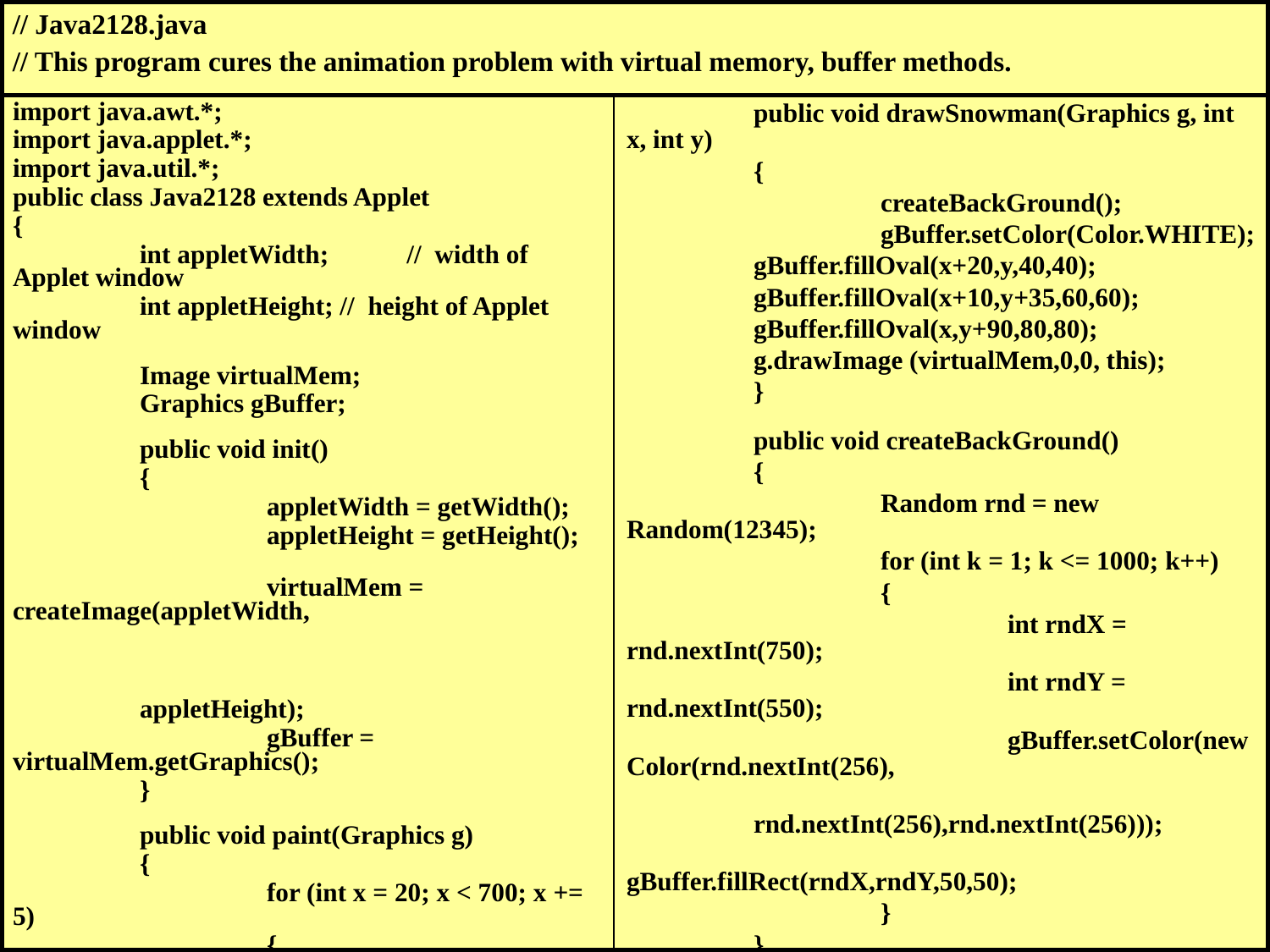

// Java2128.java
// This program cures the animation problem with virtual memory, buffer methods.

| import java.awt.\*; import java.applet.\*; import java.util.\*; public class Java2128 extends Applet { int appletWidth; // width of Applet window int appletHeight; // height of Applet window Image virtualMem; Graphics gBuffer; public void init() { appletWidth = getWidth(); appletHeight = getHeight(); virtualMem = createImage(appletWidth, appletHeight); gBuffer = virtualMem.getGraphics(); } public void paint(Graphics g) { for (int x = 20; x < 700; x += 5) { drawSnowman(g,x,200); delay(10); } } | public void drawSnowman(Graphics g, int x, int y) { createBackGround(); gBuffer.setColor(Color.WHITE); gBuffer.fillOval(x+20,y,40,40); gBuffer.fillOval(x+10,y+35,60,60); gBuffer.fillOval(x,y+90,80,80); g.drawImage (virtualMem,0,0, this); } public void createBackGround() { Random rnd = new Random(12345); for (int k = 1; k <= 1000; k++) { int rndX = rnd.nextInt(750); int rndY = rnd.nextInt(550); gBuffer.setColor(new Color(rnd.nextInt(256), rnd.nextInt(256),rnd.nextInt(256))); gBuffer.fillRect(rndX,rndY,50,50); } } public void delay(int n) // same as before } |
| --- | --- |